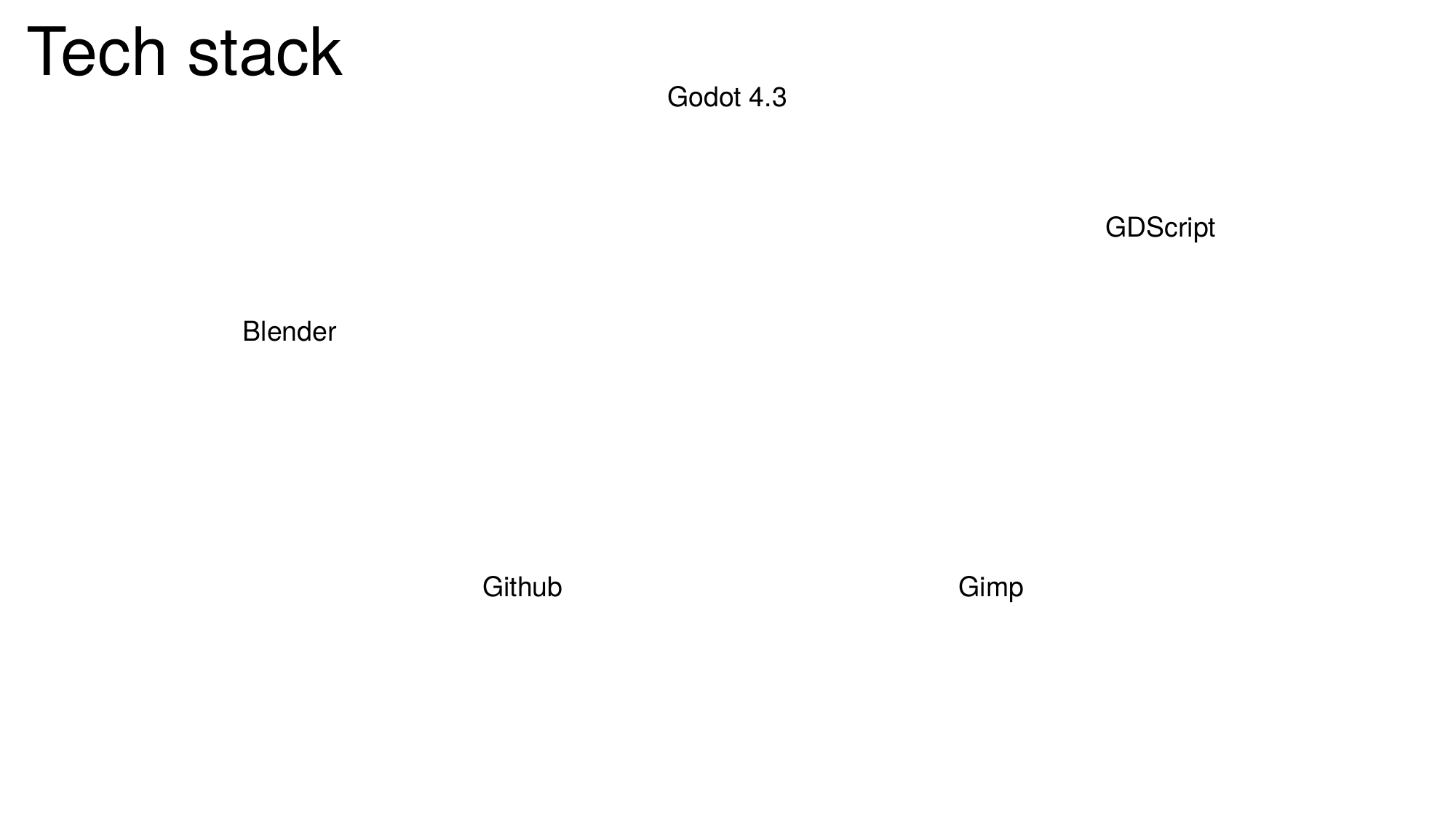

# Tech stack
Godot 4.3
GDScript
Blender
Github
Gimp